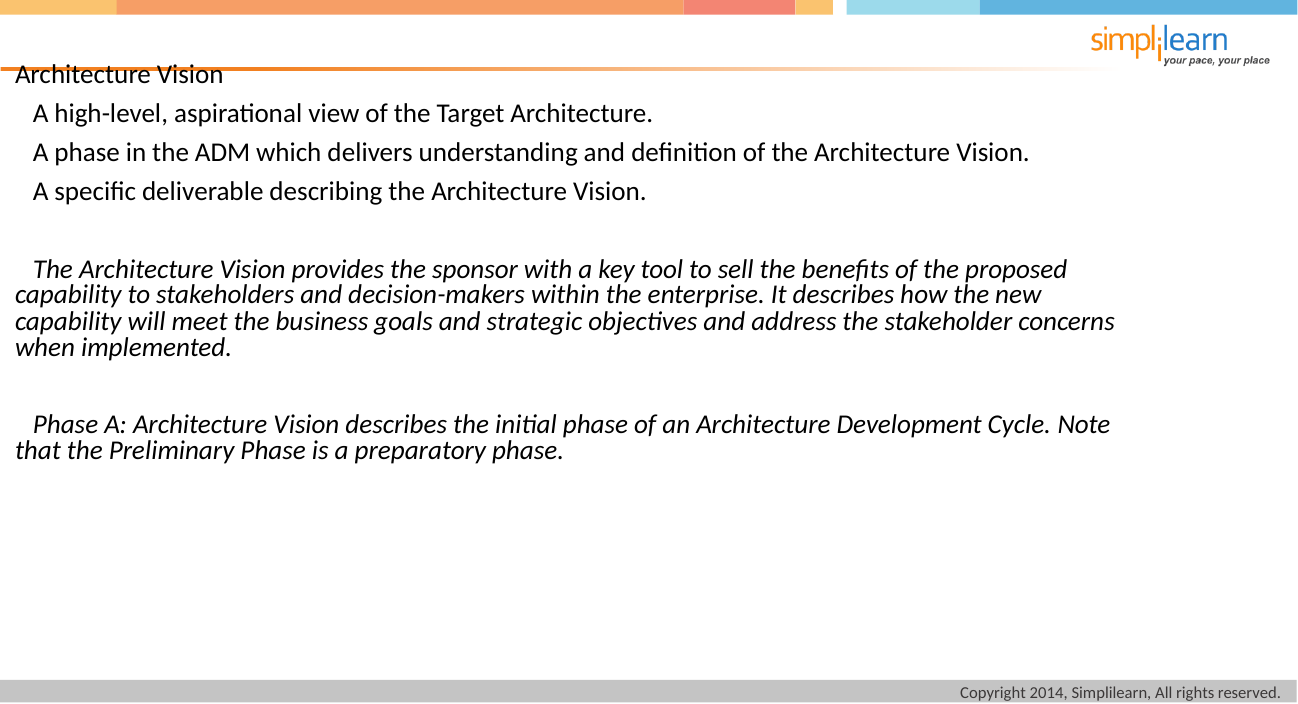

Architecture Vision
   A high-level, aspirational view of the Target Architecture.
   A phase in the ADM which delivers understanding and definition of the Architecture Vision.
   A specific deliverable describing the Architecture Vision.

   The Architecture Vision provides the sponsor with a key tool to sell the benefits of the proposed capability to stakeholders and decision-makers within the enterprise. It describes how the new capability will meet the business goals and strategic objectives and address the stakeholder concerns when implemented.

   Phase A: Architecture Vision describes the initial phase of an Architecture Development Cycle. Note that the Preliminary Phase is a preparatory phase.